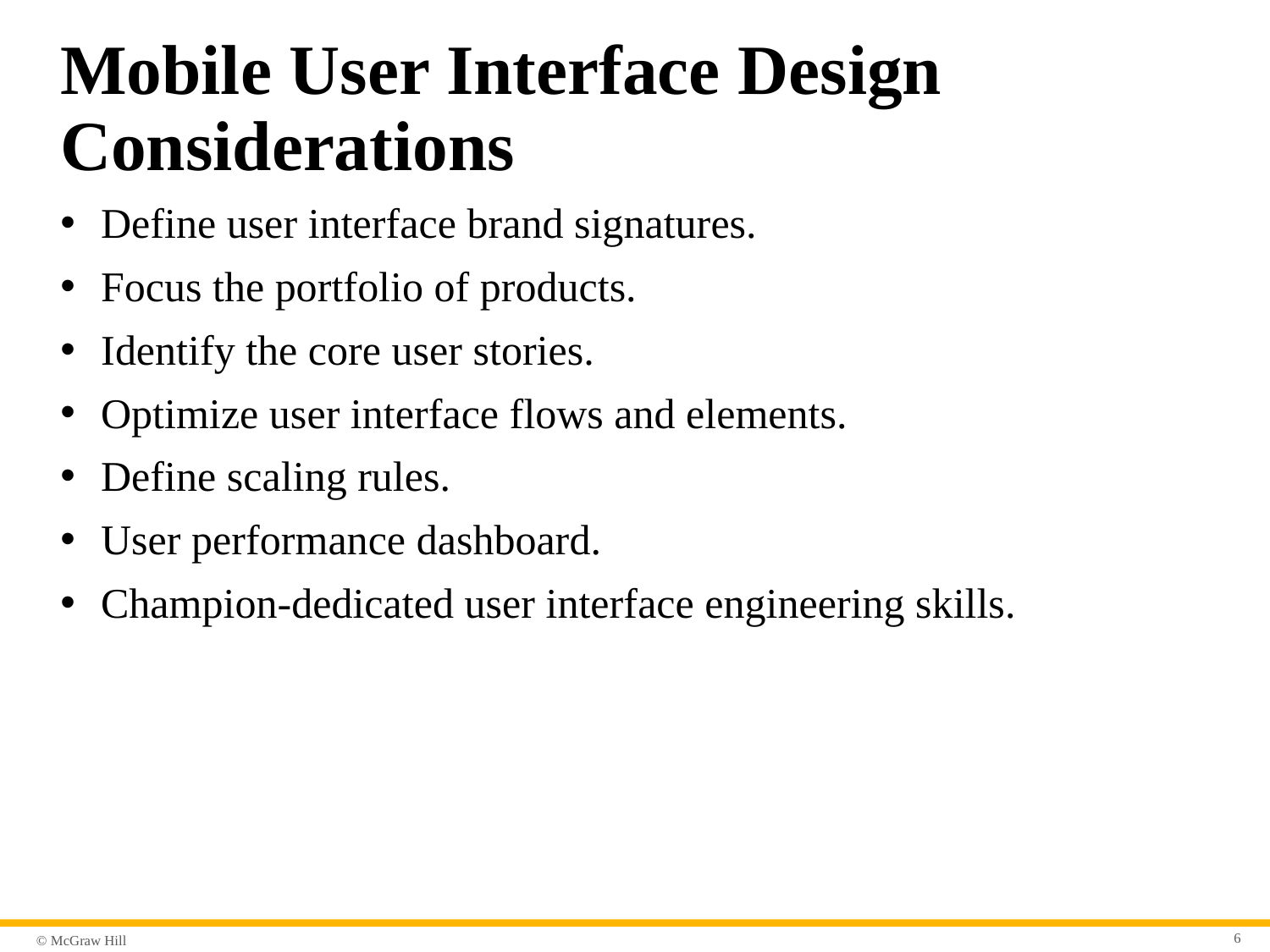

# Mobile User Interface Design Considerations
Define user interface brand signatures.
Focus the portfolio of products.
Identify the core user stories.
Optimize user interface flows and elements.
Define scaling rules.
User performance dashboard.
Champion-dedicated user interface engineering skills.
6